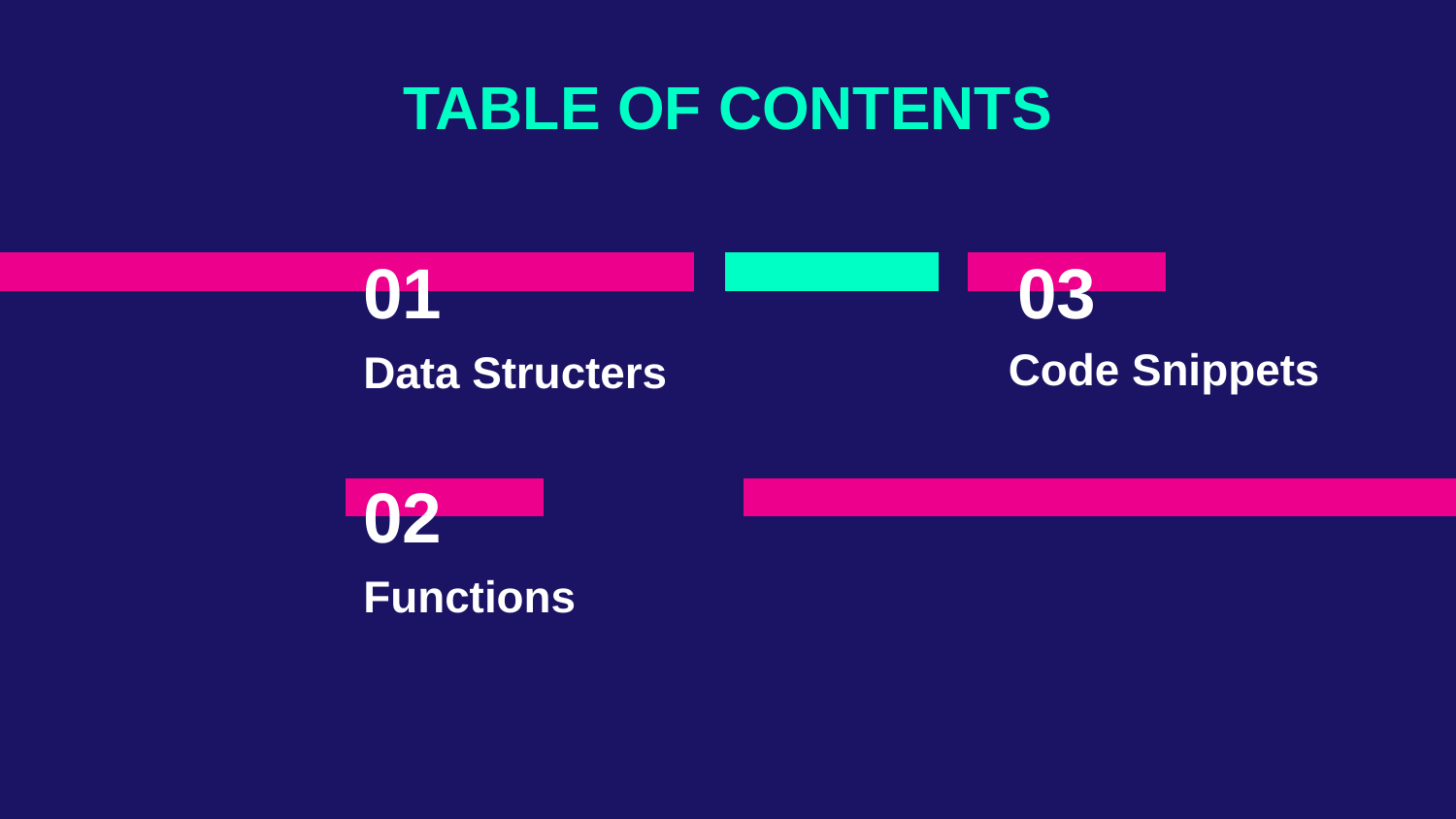

TABLE OF CONTENTS
# 01
03
Code Snippets
Data Structers
02
Functions